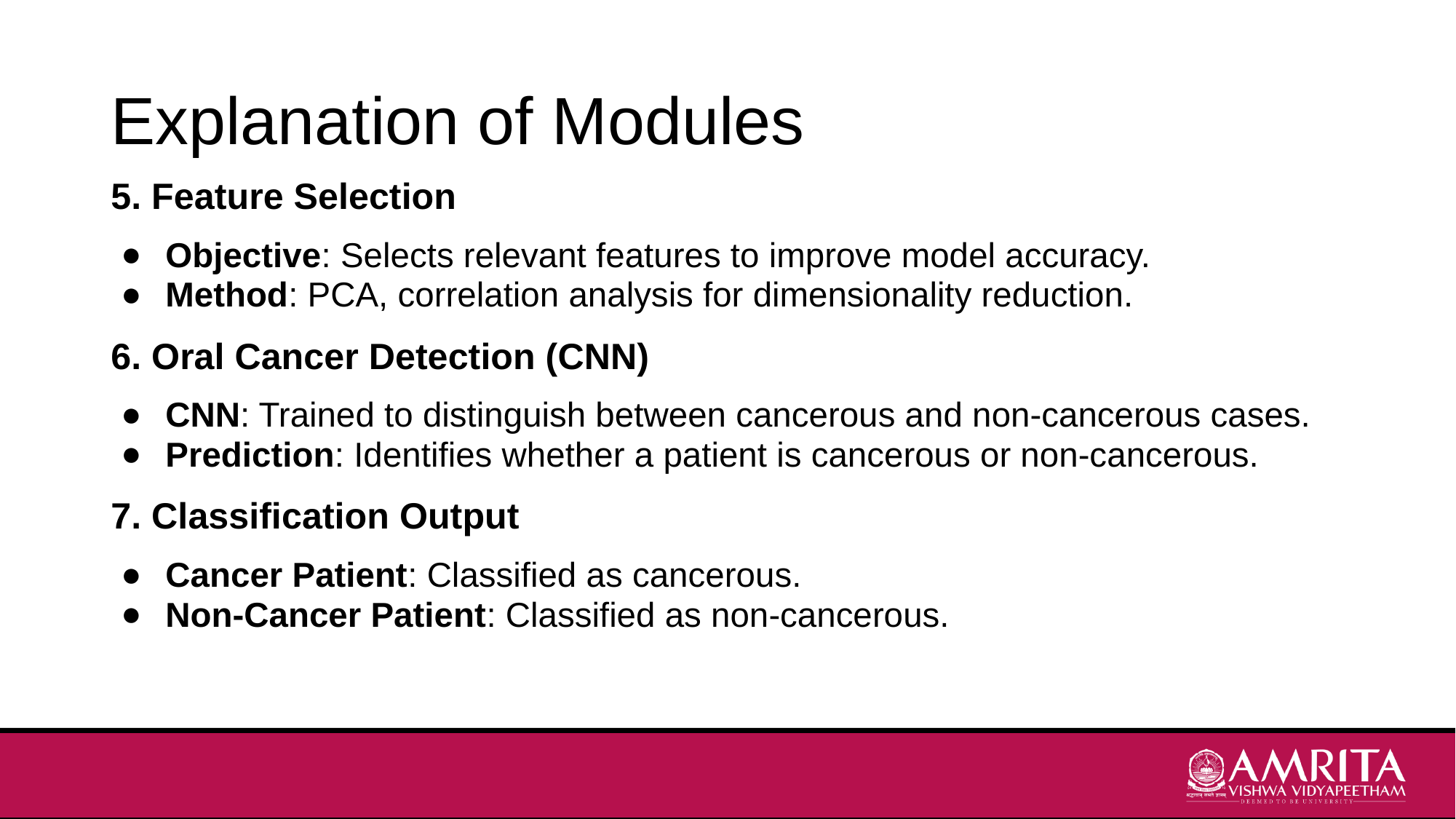

# Explanation of Modules
5. Feature Selection
Objective: Selects relevant features to improve model accuracy.
Method: PCA, correlation analysis for dimensionality reduction.
6. Oral Cancer Detection (CNN)
CNN: Trained to distinguish between cancerous and non-cancerous cases.
Prediction: Identifies whether a patient is cancerous or non-cancerous.
7. Classification Output
Cancer Patient: Classified as cancerous.
Non-Cancer Patient: Classified as non-cancerous.